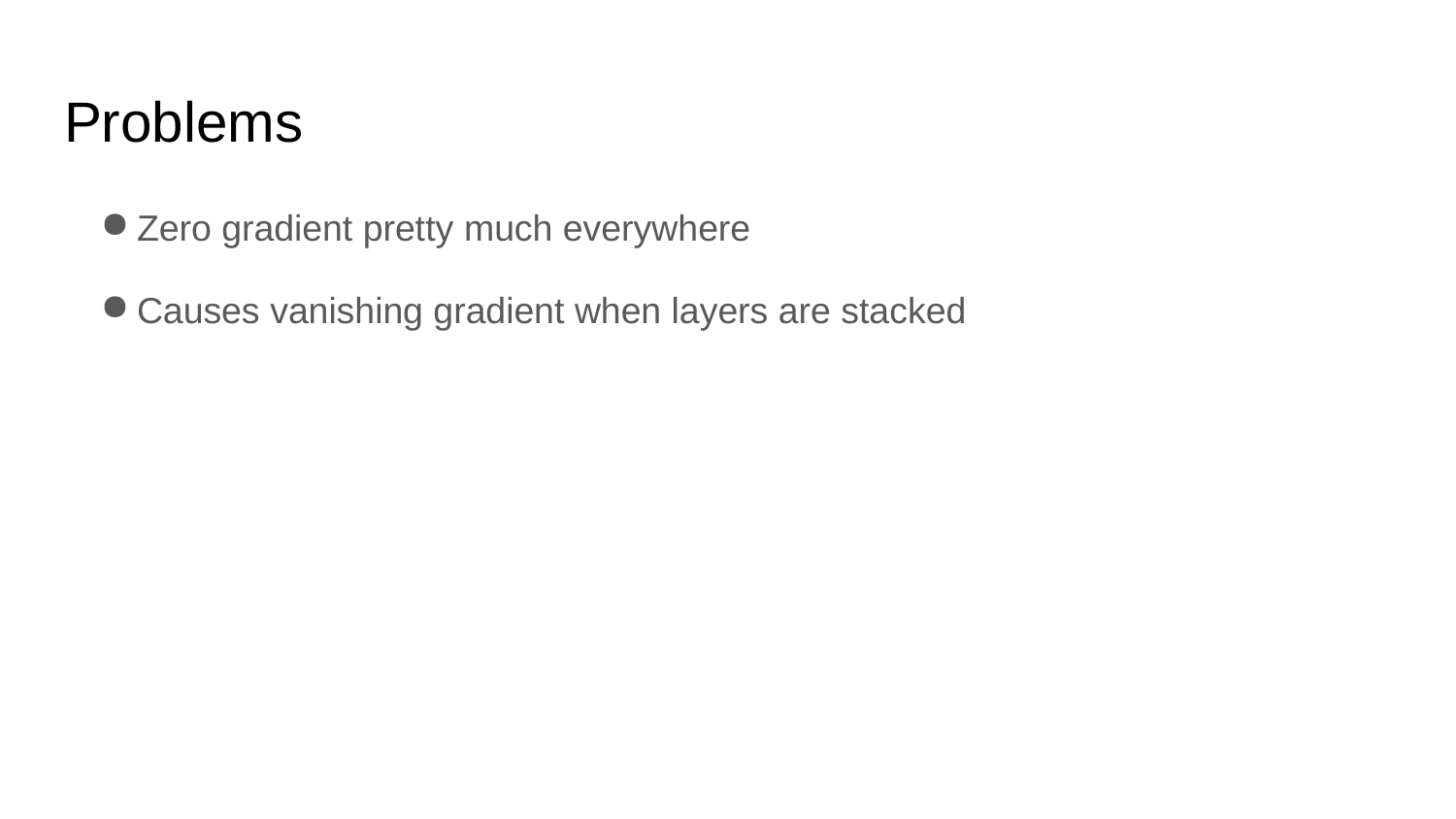

# Problems
Zero gradient pretty much everywhere
Causes vanishing gradient when layers are stacked